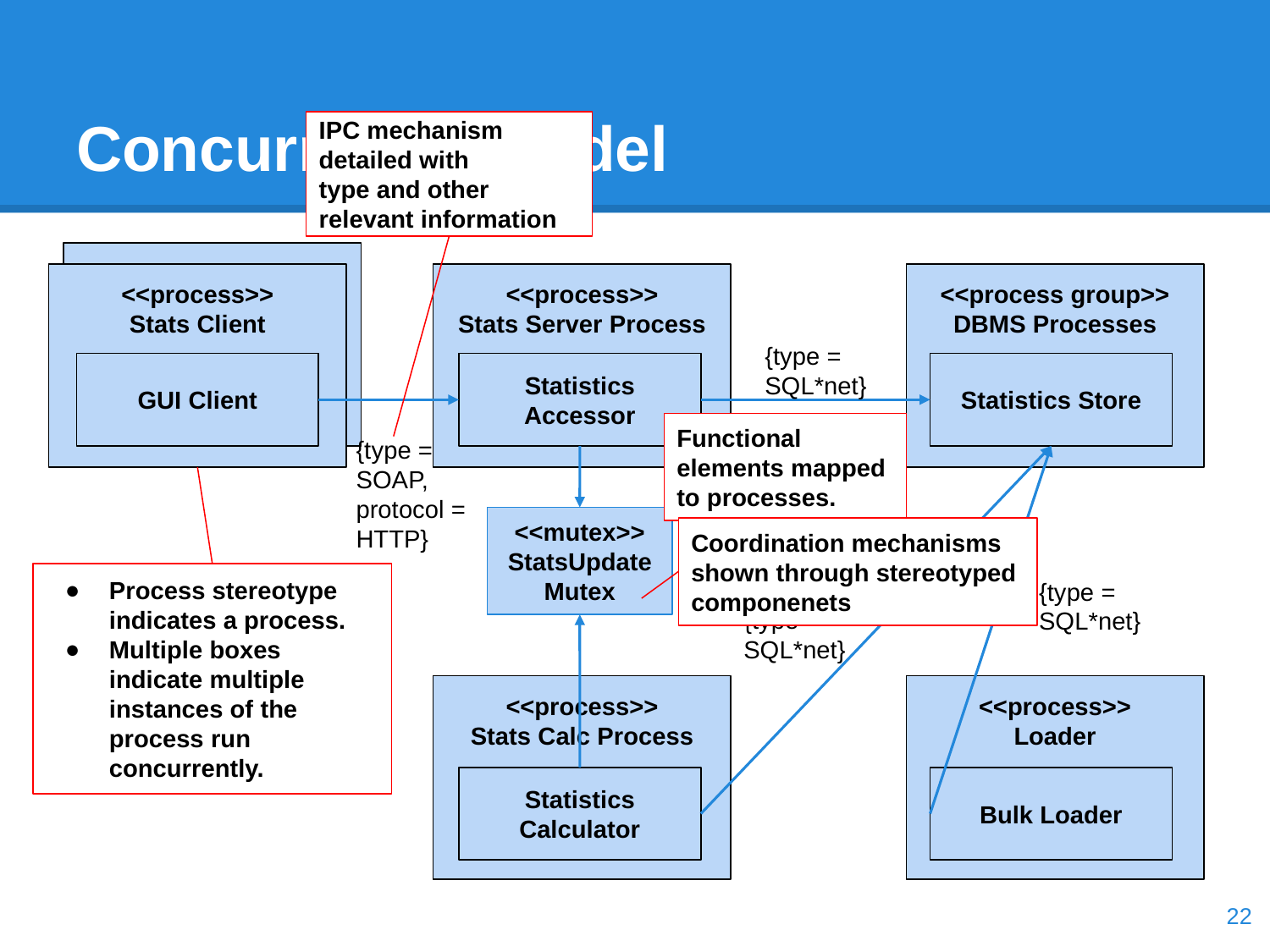

# Concurrency Model
IPC mechanism
detailed with
type and other
relevant information
<<process>>
Stats Client

<<process>>
Stats Client

<<process>>
Stats Server Process

<<process group>>
DBMS Processes

{type =
SQL*net}
GUI Client
Statistics Accessor
Statistics Store
Functional elements mapped to processes.
{type =
SOAP,
protocol = HTTP}
<<mutex>>
StatsUpdateMutex
Coordination mechanisms shown through stereotyped componenets
Process stereotype indicates a process.
Multiple boxes indicate multiple instances of the process run concurrently.
{type =
SQL*net}
{type =
SQL*net}
<<process>>
Stats Calc Process

<<process>>
Loader

Statistics Calculator
Bulk Loader
22